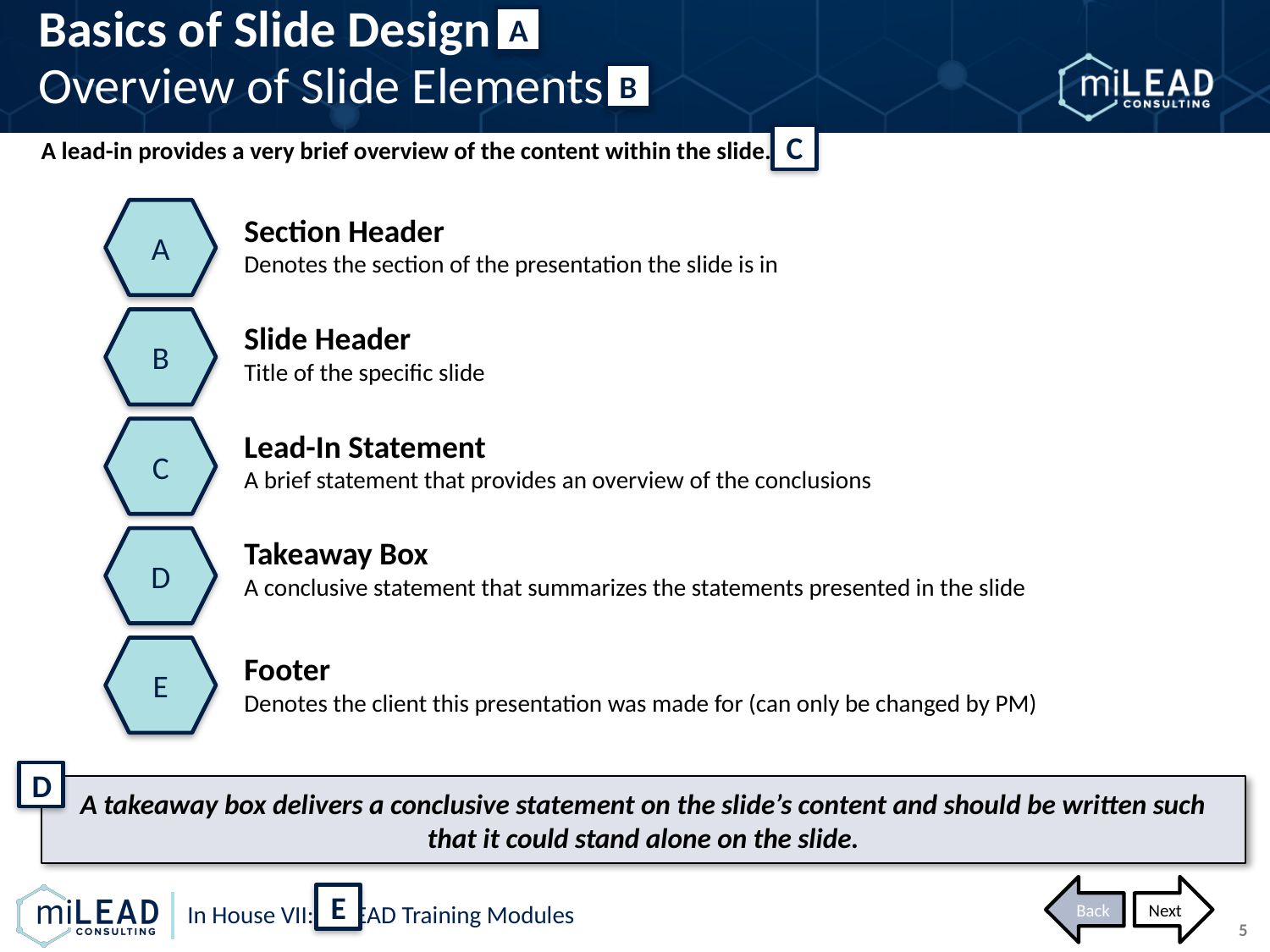

A
Basics of Slide Design
B
Overview of Slide Elements
C
A lead-in provides a very brief overview of the content within the slide.
A
Section Header
Denotes the section of the presentation the slide is in
B
Slide Header
Title of the specific slide
C
Lead-In Statement
A brief statement that provides an overview of the conclusions
Takeaway Box
A conclusive statement that summarizes the statements presented in the slide
D
E
Footer
Denotes the client this presentation was made for (can only be changed by PM)
D
A takeaway box delivers a conclusive statement on the slide’s content and should be written such that it could stand alone on the slide.
Back
Next
E